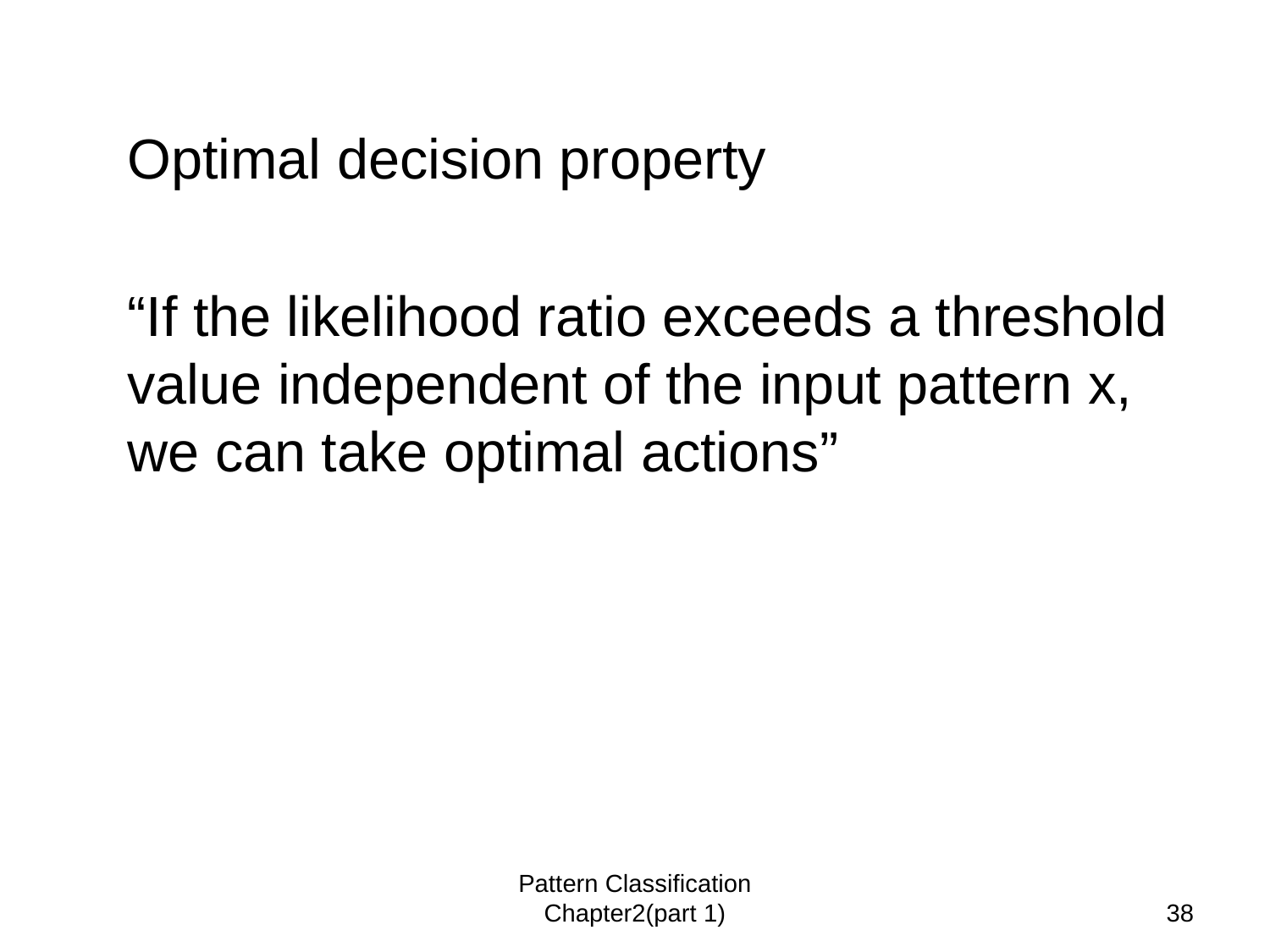

# Optimal decision property

“If the likelihood ratio exceeds a threshold value independent of the input pattern x, we can take optimal actions”
Pattern Classification Chapter2(part 1)
38